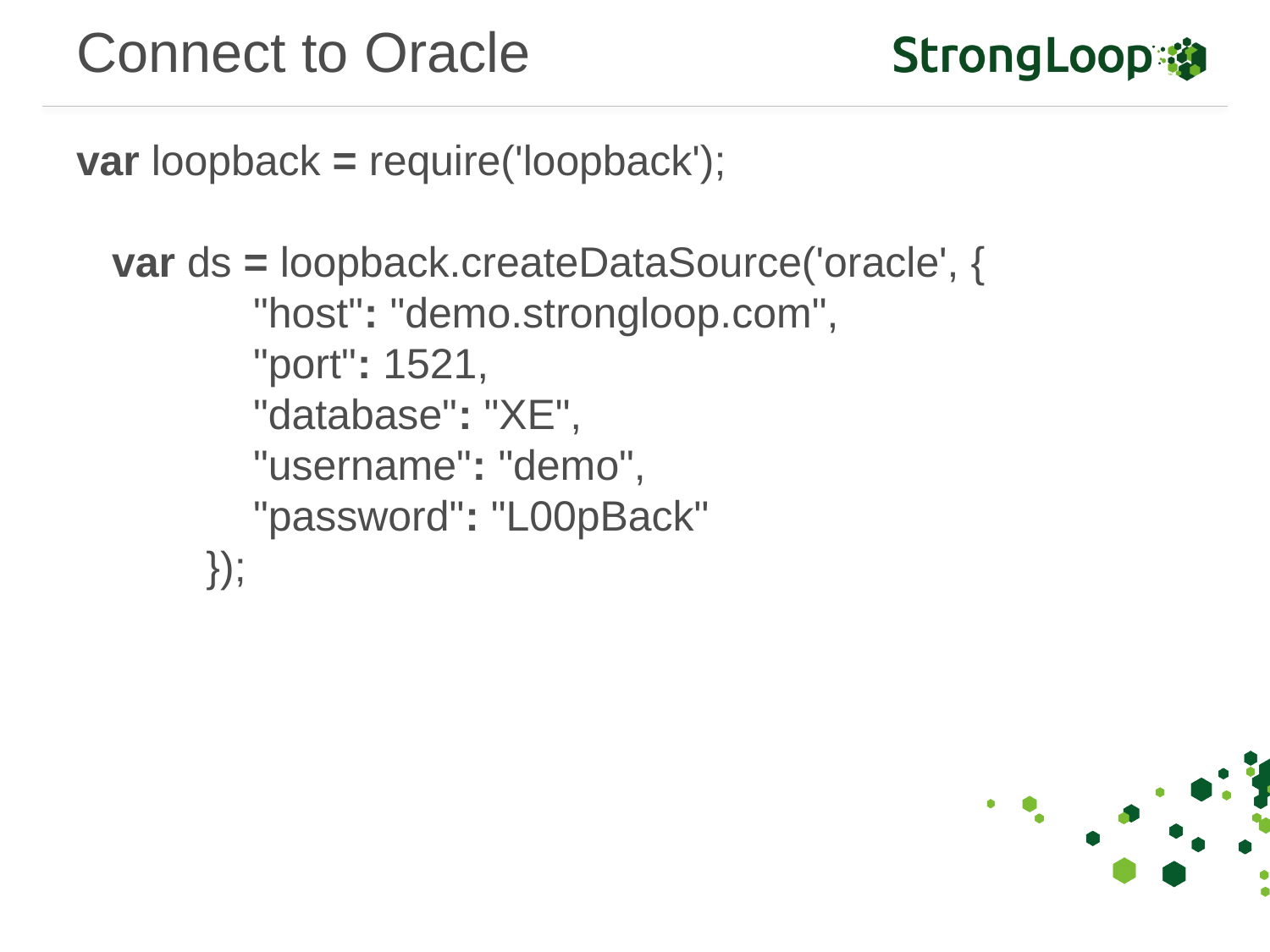

# Connect to Oracle
var loopback = require('loopback');
   var ds = loopback.createDataSource('oracle', {
               "host": "demo.strongloop.com",
               "port": 1521,
               "database": "XE",
               "username": "demo",
               "password": "L00pBack"
           });